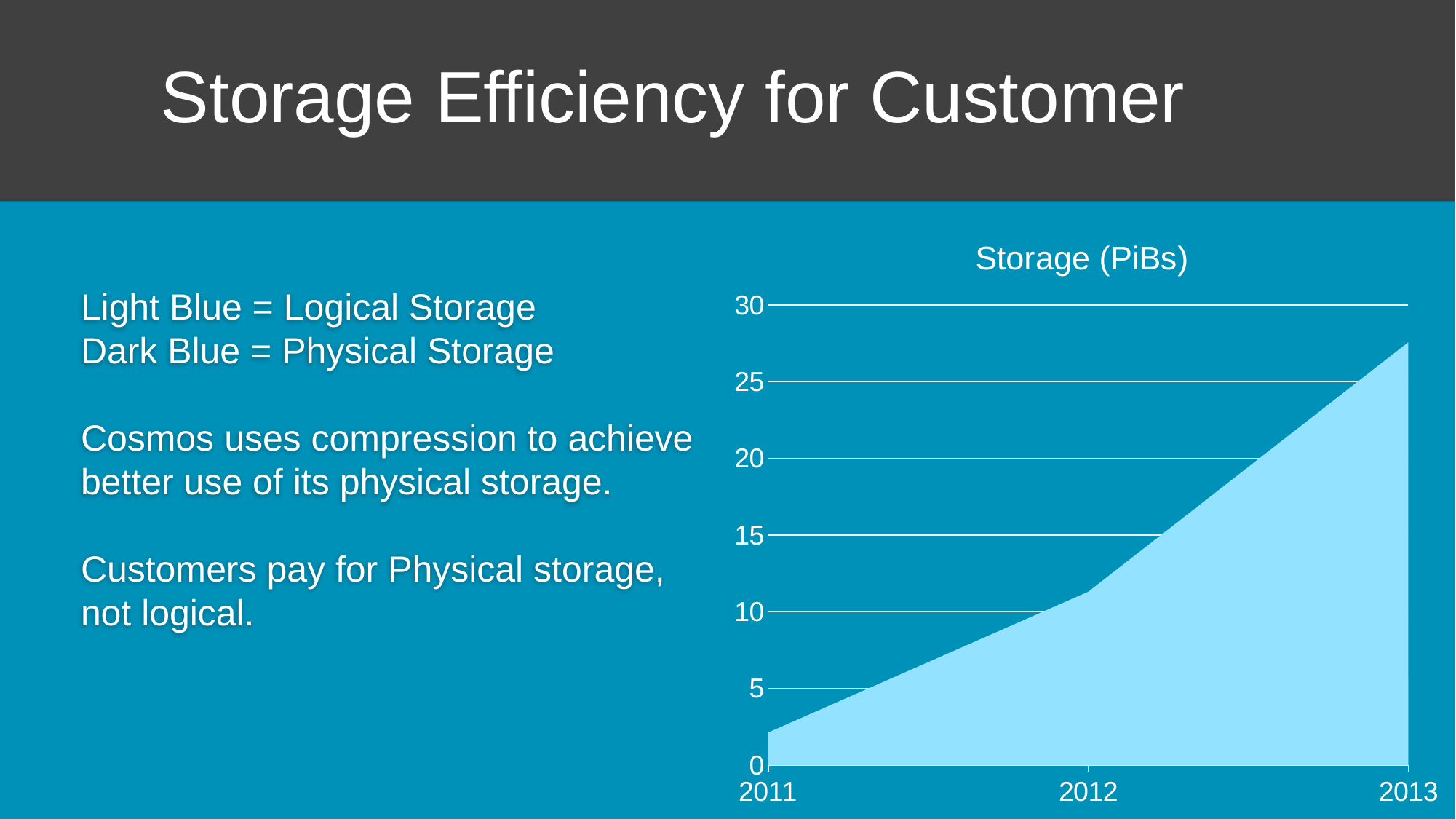

Storage Efficiency for Customer

### Chart: Storage (PiBs)

| Category | Log | Phys |
|---|---|---|
| 2011 | 2.13 | 0.449 |
| 2012 | 11.3 | 2.52 |
| 2013 | 27.56 | 5.7 |
Light Blue = Logical Storage
Dark Blue = Physical Storage

Cosmos uses compression to achieve better use of its physical storage.

Customers pay for Physical storage, not logical.